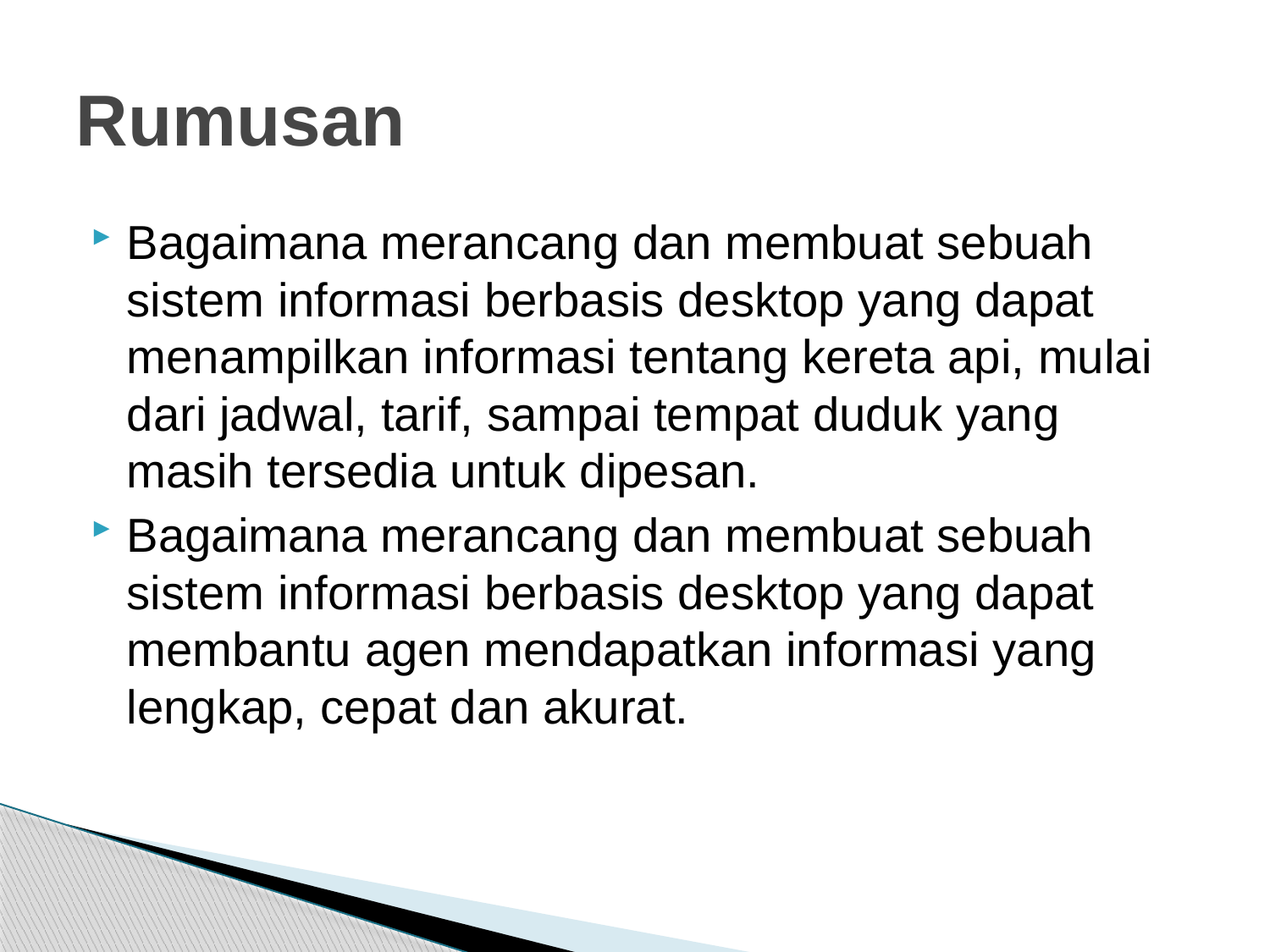

# Rumusan
Bagaimana merancang dan membuat sebuah sistem informasi berbasis desktop yang dapat menampilkan informasi tentang kereta api, mulai dari jadwal, tarif, sampai tempat duduk yang masih tersedia untuk dipesan.
Bagaimana merancang dan membuat sebuah sistem informasi berbasis desktop yang dapat membantu agen mendapatkan informasi yang lengkap, cepat dan akurat.